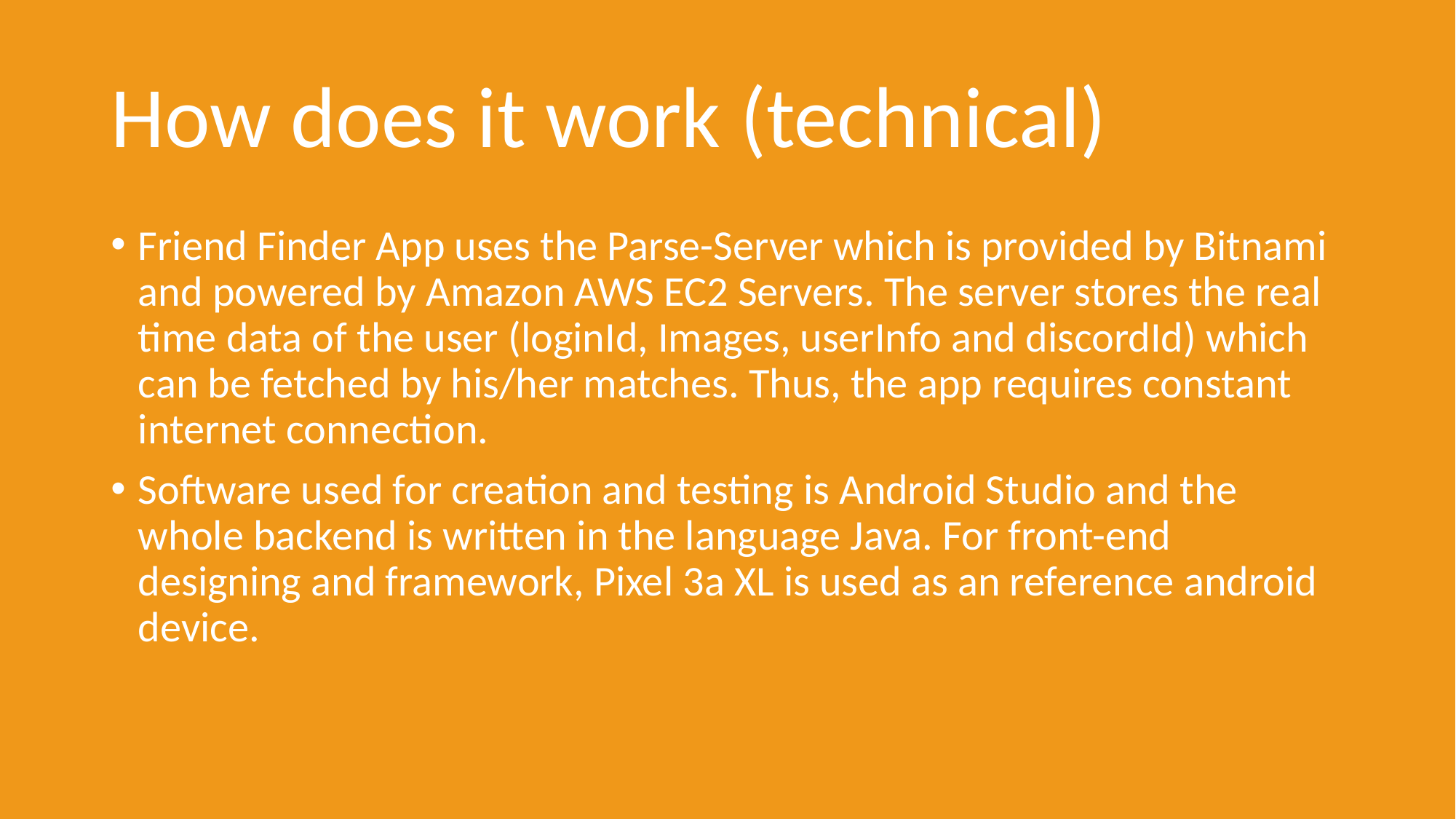

# How does it work (technical)
Friend Finder App uses the Parse-Server which is provided by Bitnami and powered by Amazon AWS EC2 Servers. The server stores the real time data of the user (loginId, Images, userInfo and discordId) which can be fetched by his/her matches. Thus, the app requires constant internet connection.
Software used for creation and testing is Android Studio and the whole backend is written in the language Java. For front-end designing and framework, Pixel 3a XL is used as an reference android device.